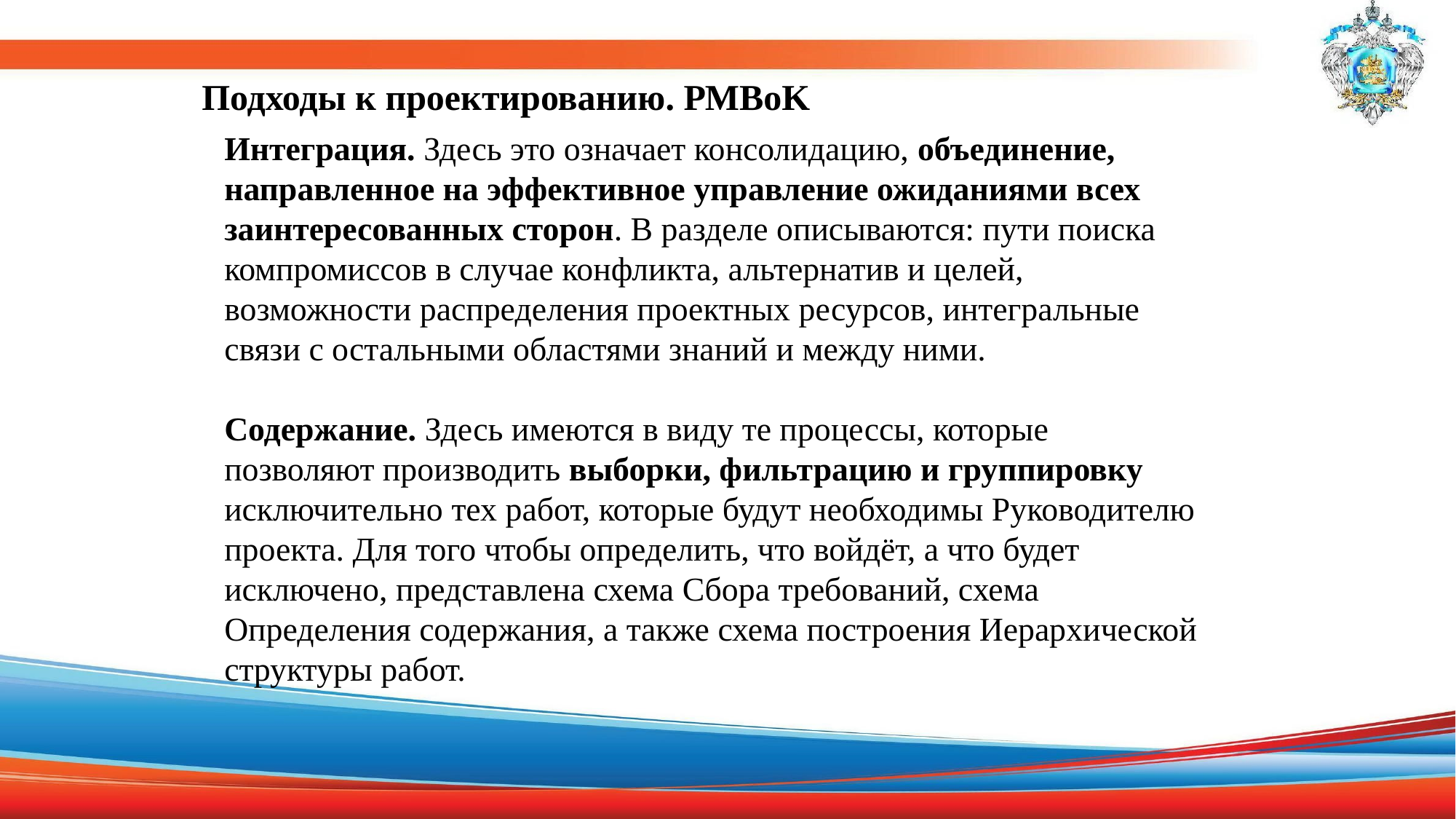

# Подходы к проектированию. РМВоK
Интеграция. Здесь это означает консолидацию, объединение, направленное на эффективное управление ожиданиями всех заинтересованных сторон. В разделе описываются: пути поиска компромиссов в случае конфликта, альтернатив и целей, возможности распределения проектных ресурсов, интегральные связи с остальными областями знаний и между ними.

Содержание. Здесь имеются в виду те процессы, которые позволяют производить выборки, фильтрацию и группировку исключительно тех работ, которые будут необходимы Руководителю проекта. Для того чтобы определить, что войдёт, а что будет исключено, представлена схема Сбора требований, схема Определения содержания, а также схема построения Иерархической структуры работ.